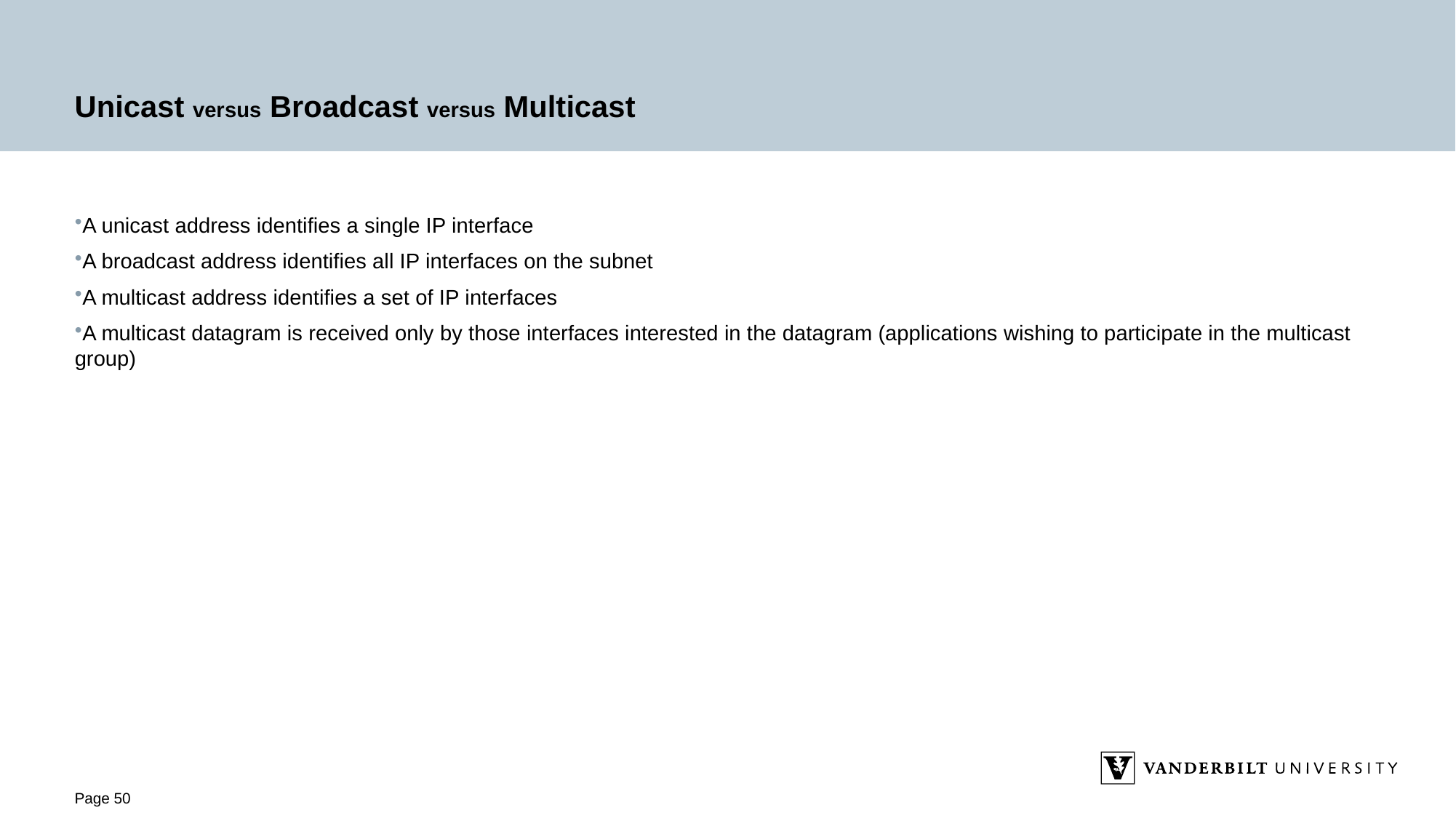

# Unicast versus Broadcast versus Multicast

A unicast address identifies a single IP interface
A broadcast address identifies all IP interfaces on the subnet
A multicast address identifies a set of IP interfaces
A multicast datagram is received only by those interfaces interested in the datagram (applications wishing to participate in the multicast group)